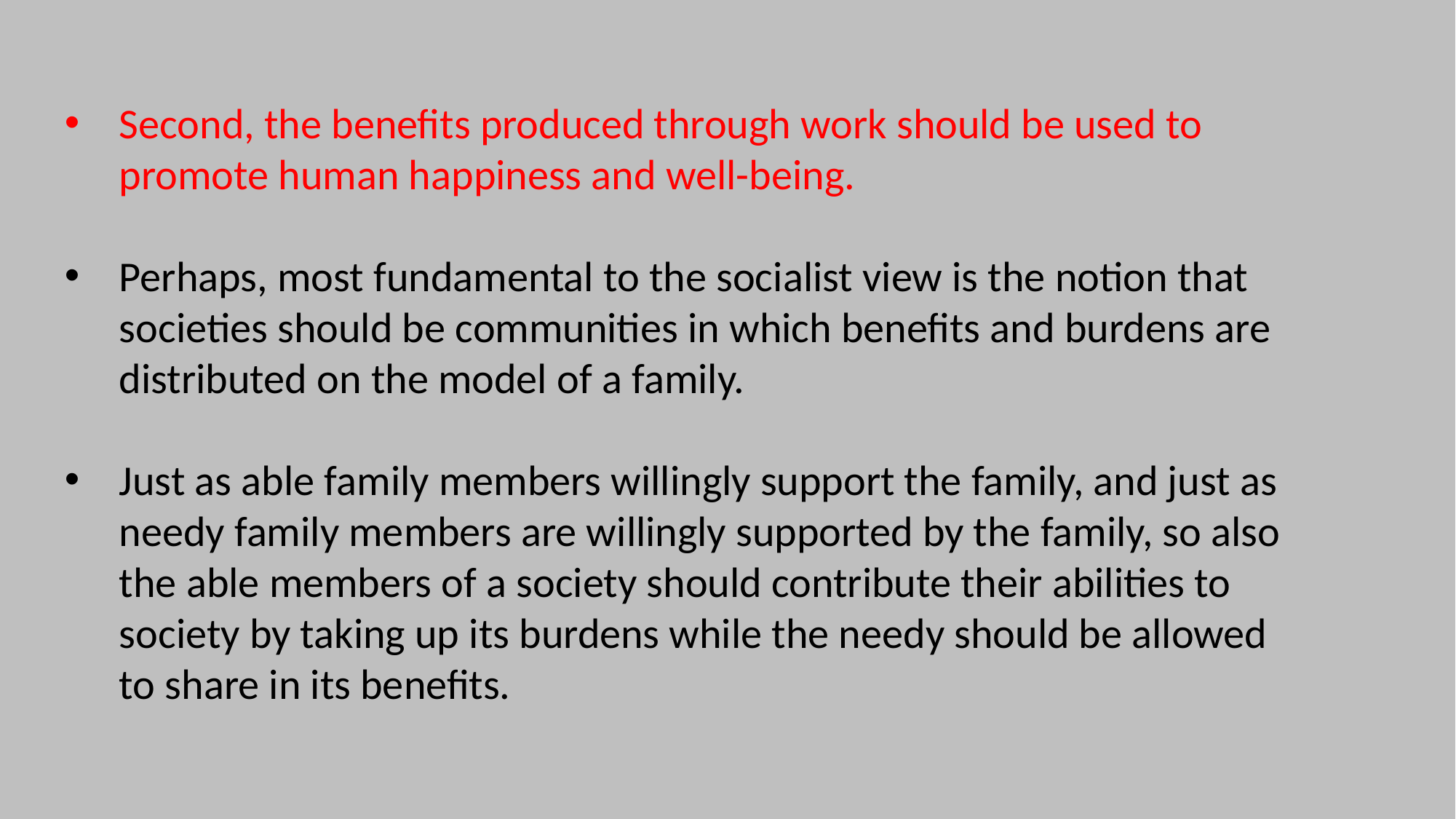

Second, the benefits produced through work should be used to promote human happiness and well-being.

Perhaps, most fundamental to the socialist view is the notion that societies should be communities in which benefits and burdens are distributed on the model of a family.

Just as able family members willingly support the family, and just as needy family members are willingly supported by the family, so also the able members of a society should contribute their abilities to society by taking up its burdens while the needy should be allowed to share in its benefits.